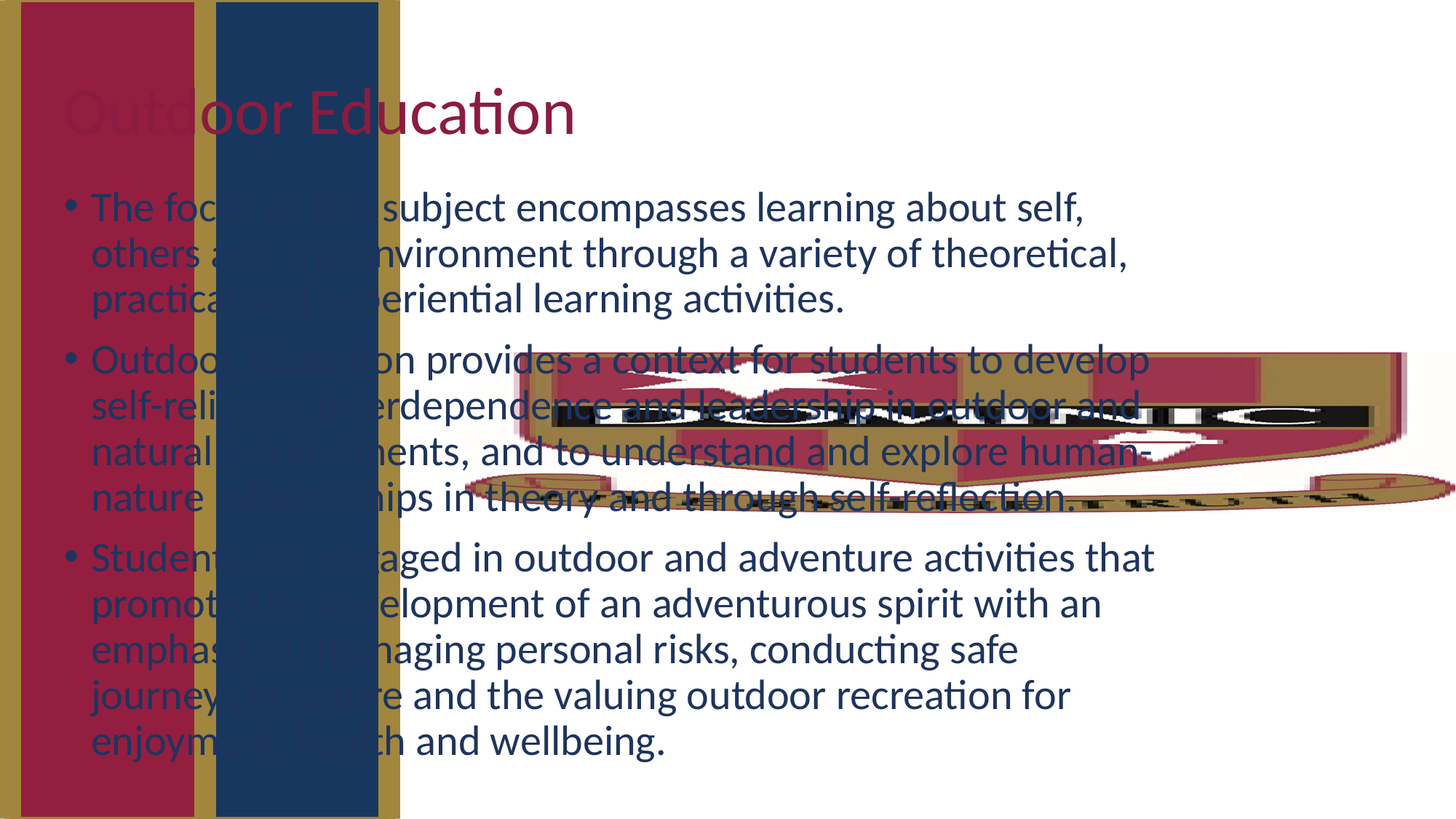

# Outdoor Education
The focus of this subject encompasses learning about self, others and the environment through a variety of theoretical, practical and experiential learning activities.
Outdoor Education provides a context for students to develop self-reliance, interdependence and leadership in outdoor and natural environments, and to understand and explore human-nature relationships in theory and through self-reflection.
Students are engaged in outdoor and adventure activities that promote the development of an adventurous spirit with an emphasis on managing personal risks, conducting safe journeys in nature and the valuing outdoor recreation for enjoyment, health and wellbeing.